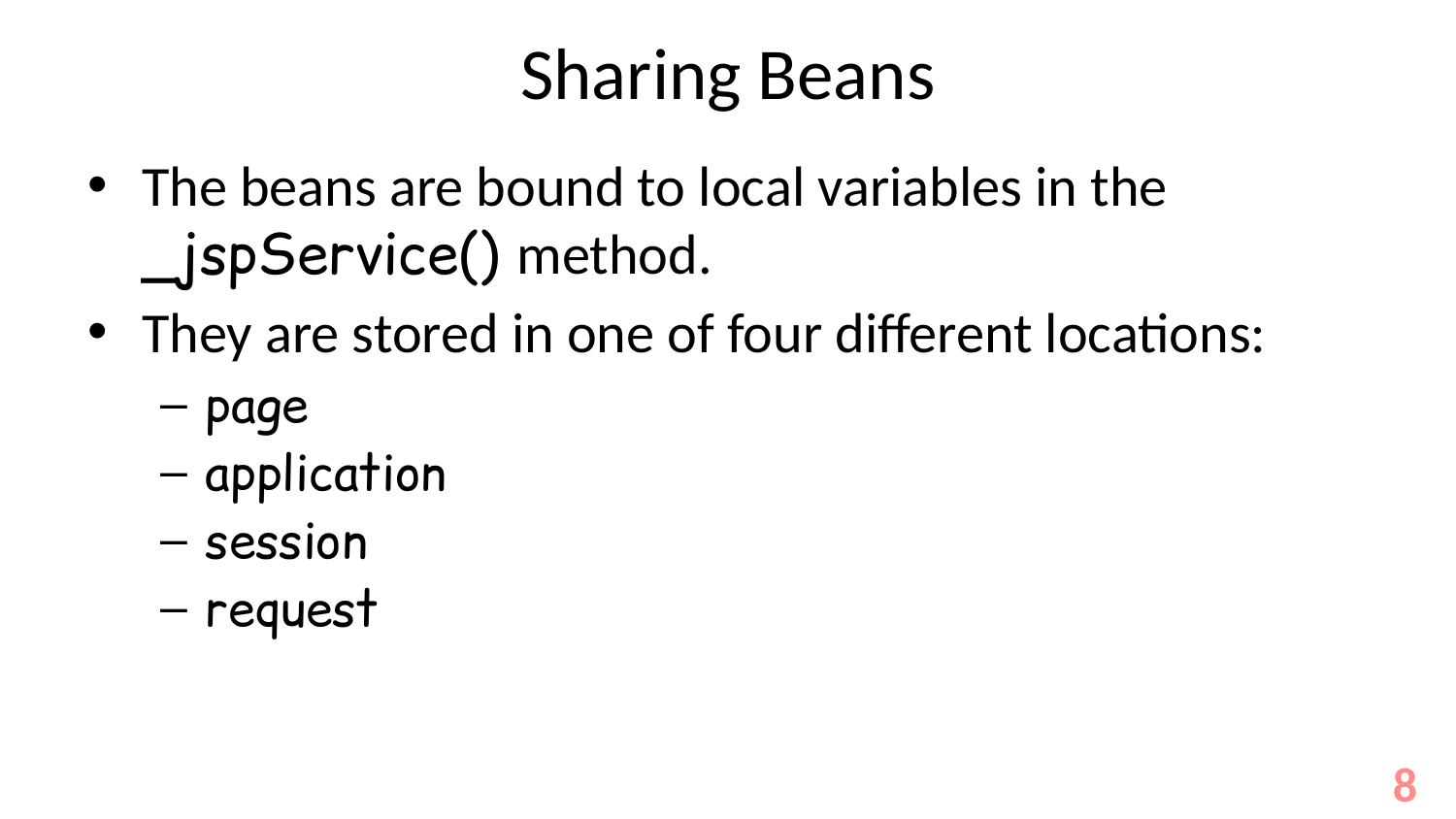

# Sharing Beans
The beans are bound to local variables in the _jspService() method.
They are stored in one of four different locations:
page
application
session
request
8